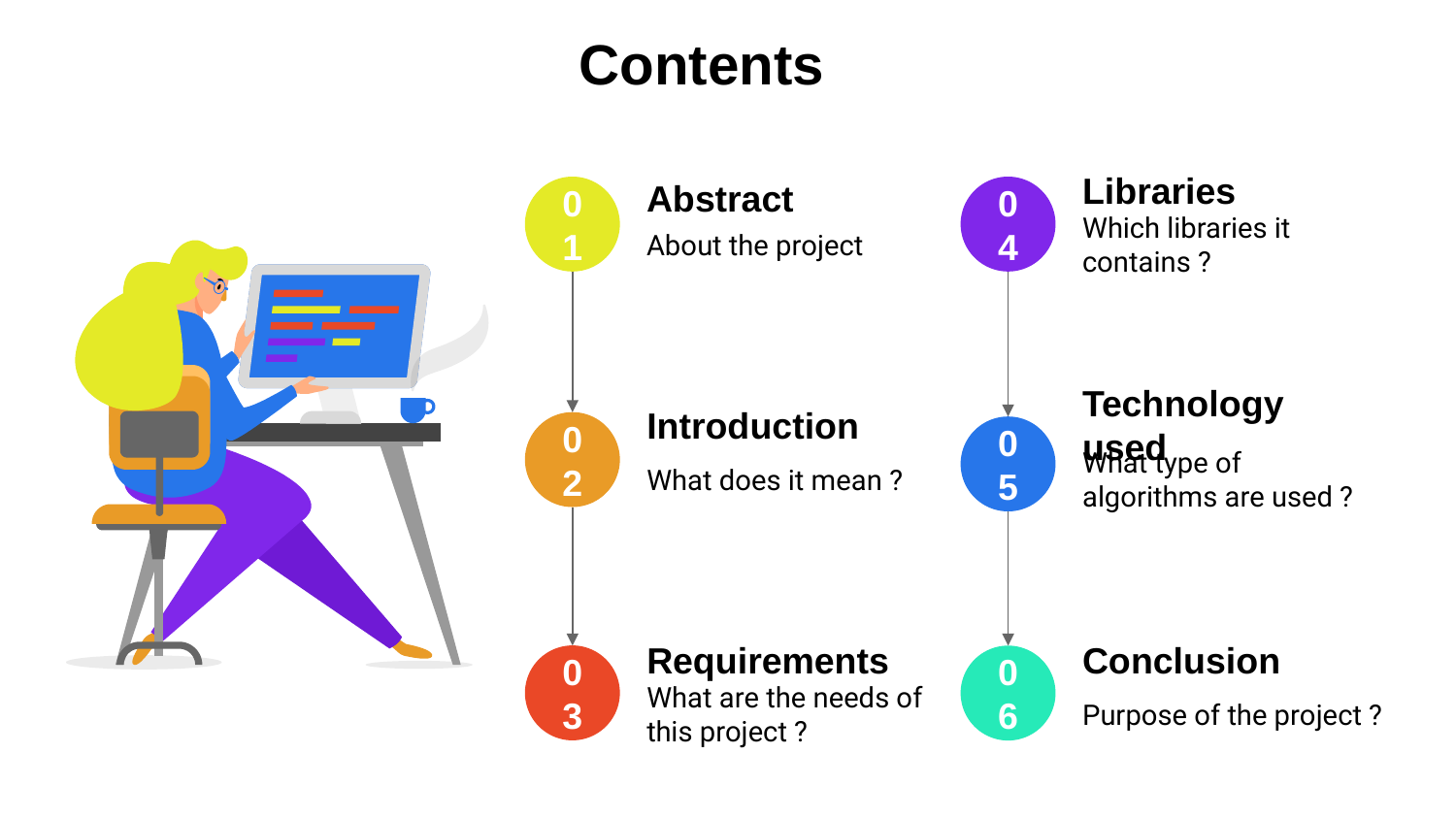

# Contents
Libraries
Which libraries it contains ?
04
Abstract
About the project
01

Technology used
What type of  algorithms are used ?
05
Introduction
What does it mean ?
02
Requirements
What are the needs of
this project ?
03
Conclusion
Purpose of the project ?
06